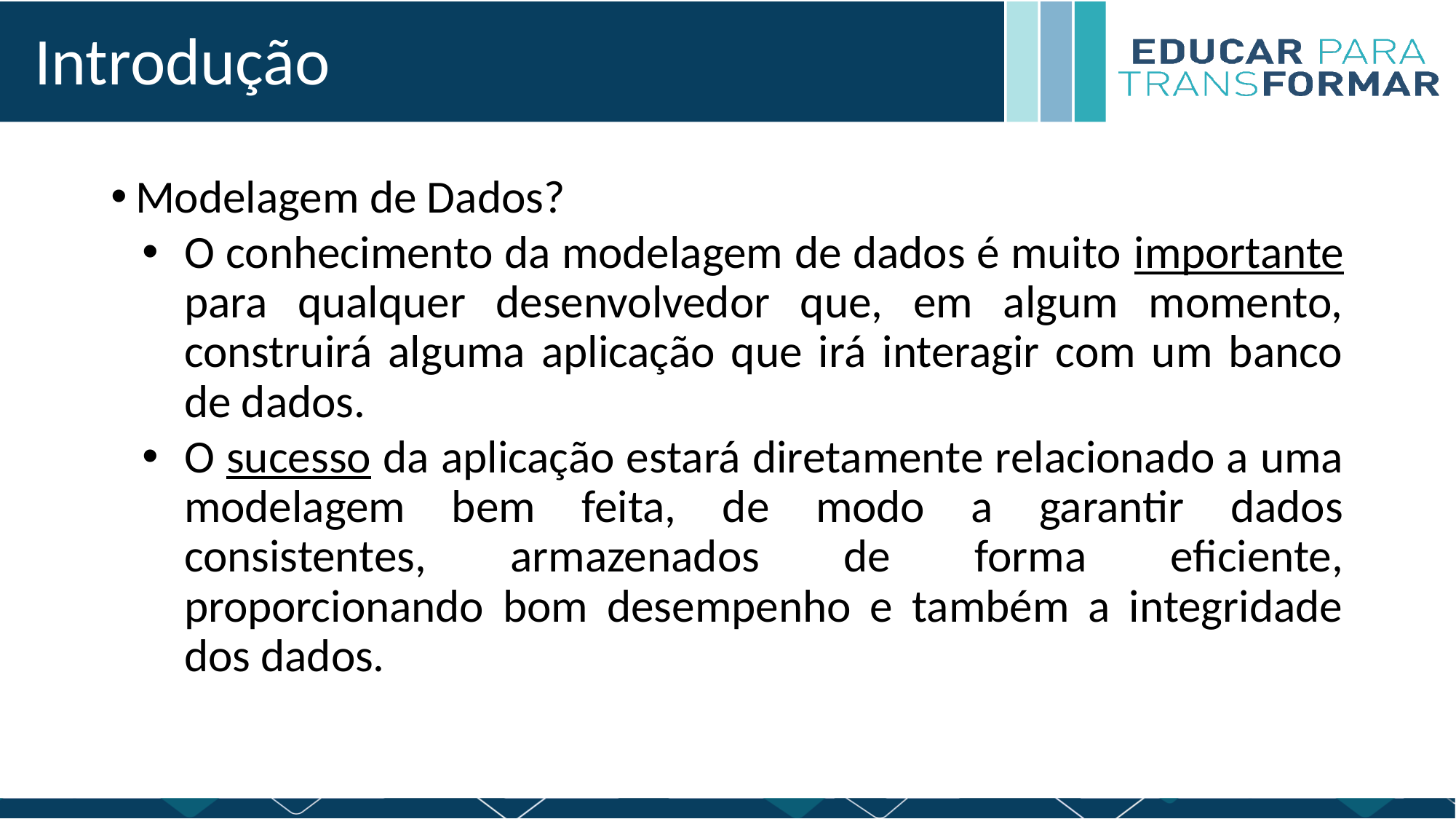

# Introdução
Modelagem de Dados?
O conhecimento da modelagem de dados é muito importante para qualquer desenvolvedor que, em algum momento, construirá alguma aplicação que irá interagir com um banco de dados.
O sucesso da aplicação estará diretamente relacionado a uma modelagem bem feita, de modo a garantir dados consistentes, armazenados de forma eficiente, proporcionando bom desempenho e também a integridade dos dados.